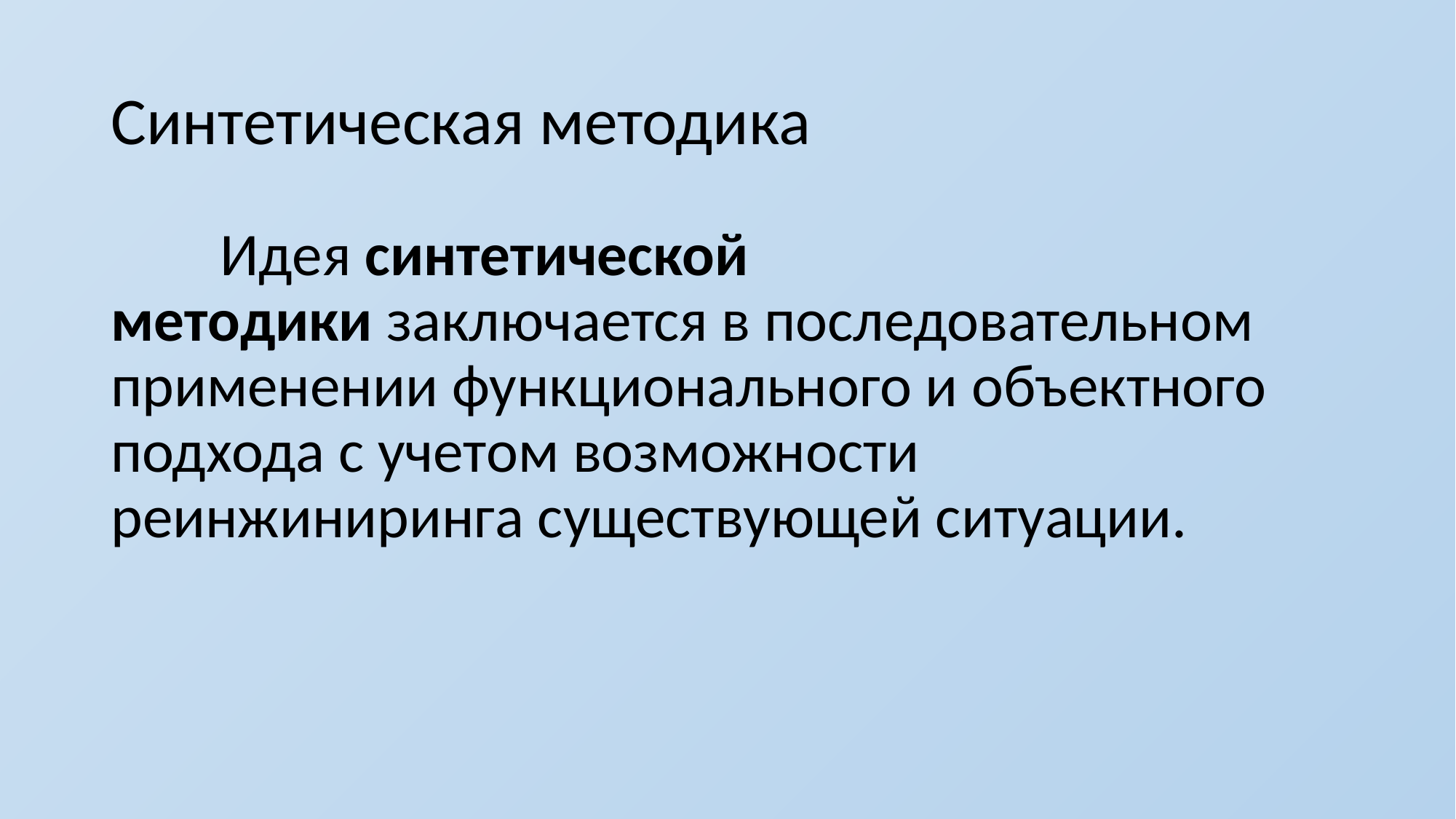

# Синтетическая методика
	Идея синтетической методики заключается в последовательном применении функционального и объектного подхода с учетом возможности реинжиниринга существующей ситуации.